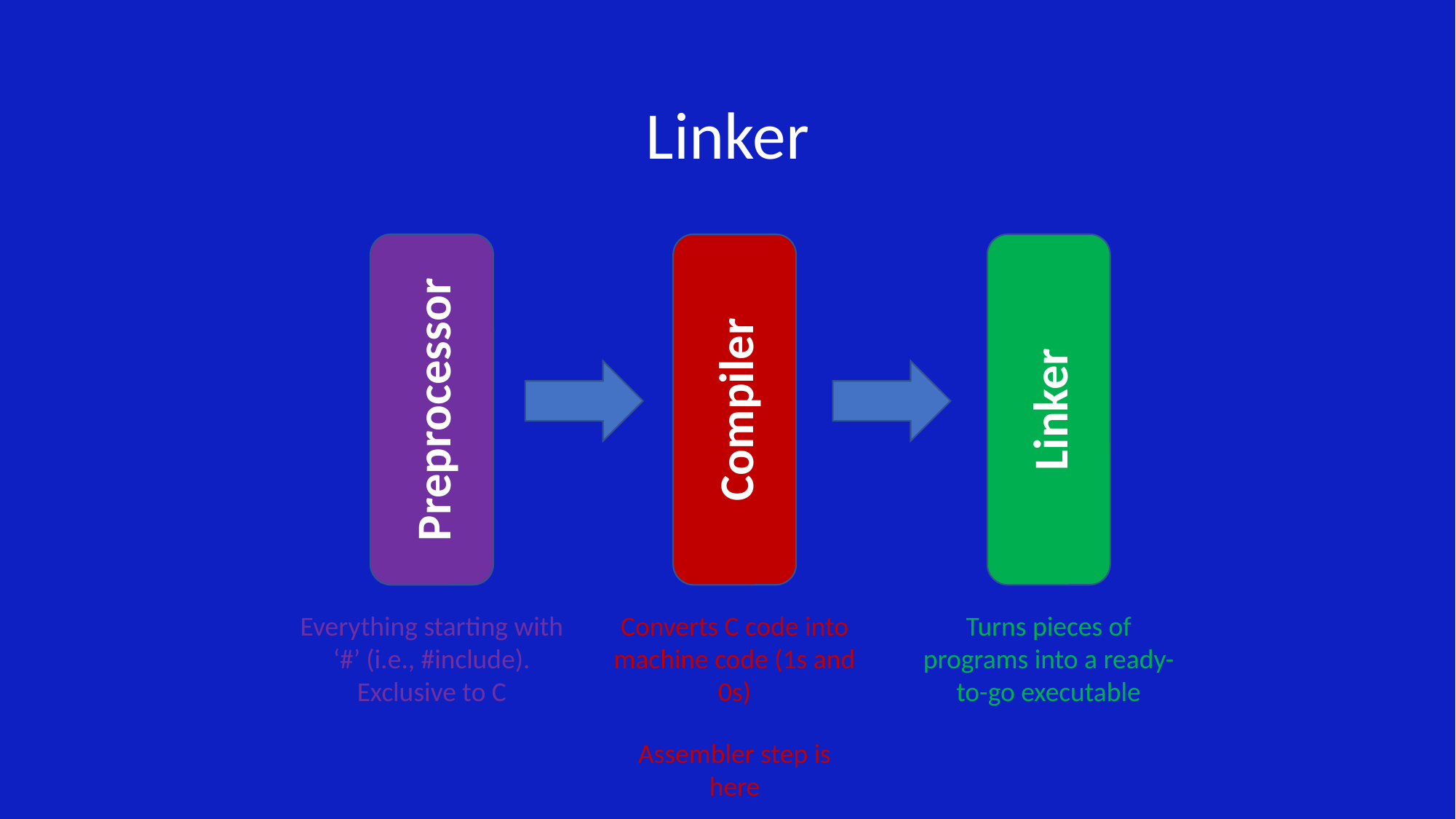

# Linker

Preprocessor
Compiler
Linker
Everything starting with ‘#’ (i.e., #include). Exclusive to C
Converts C code into machine code (1s and 0s)
Turns pieces of programs into a ready-to-go executable
Assembler step is here